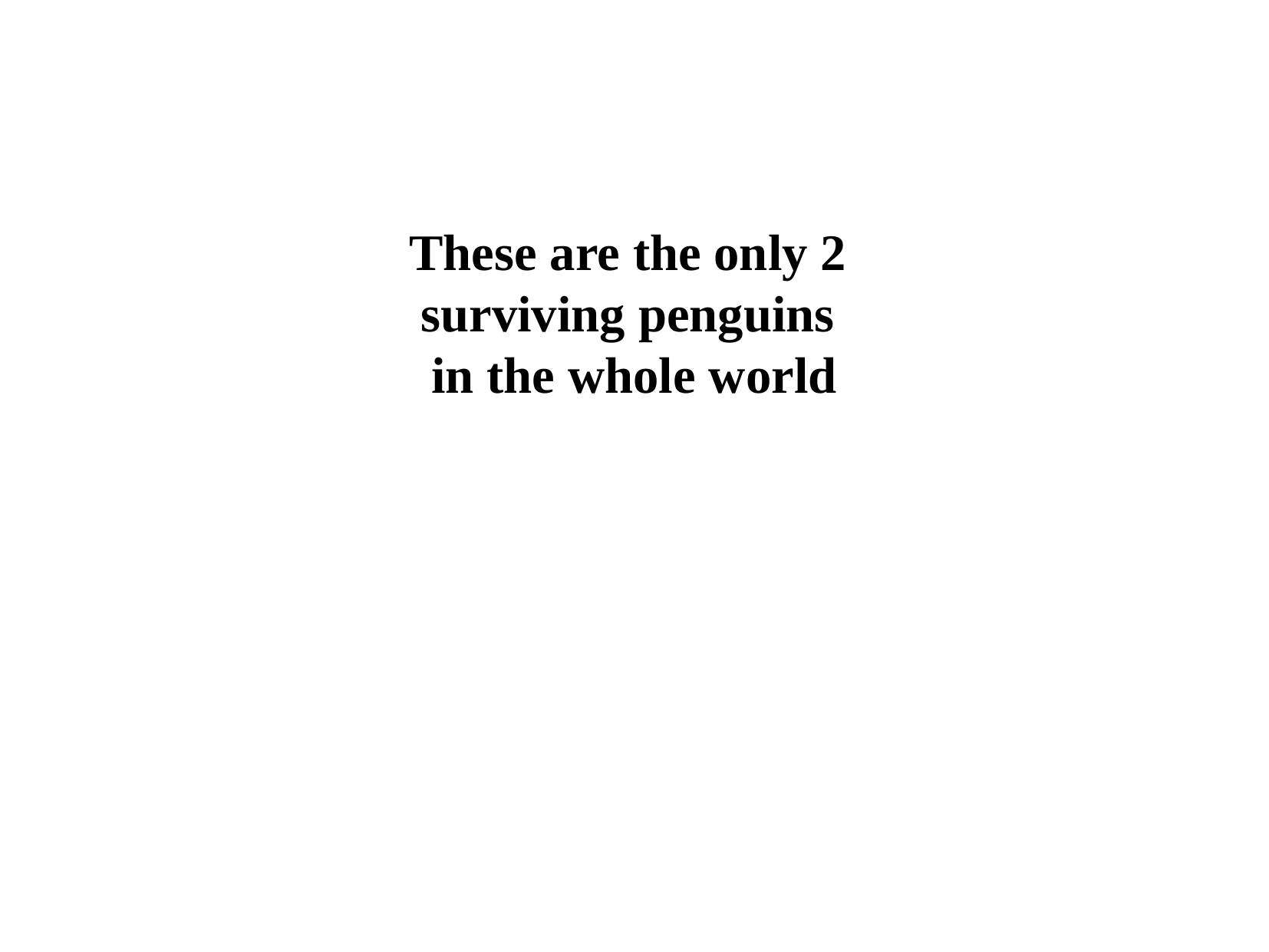

These are the only 2
surviving penguins
in the whole world